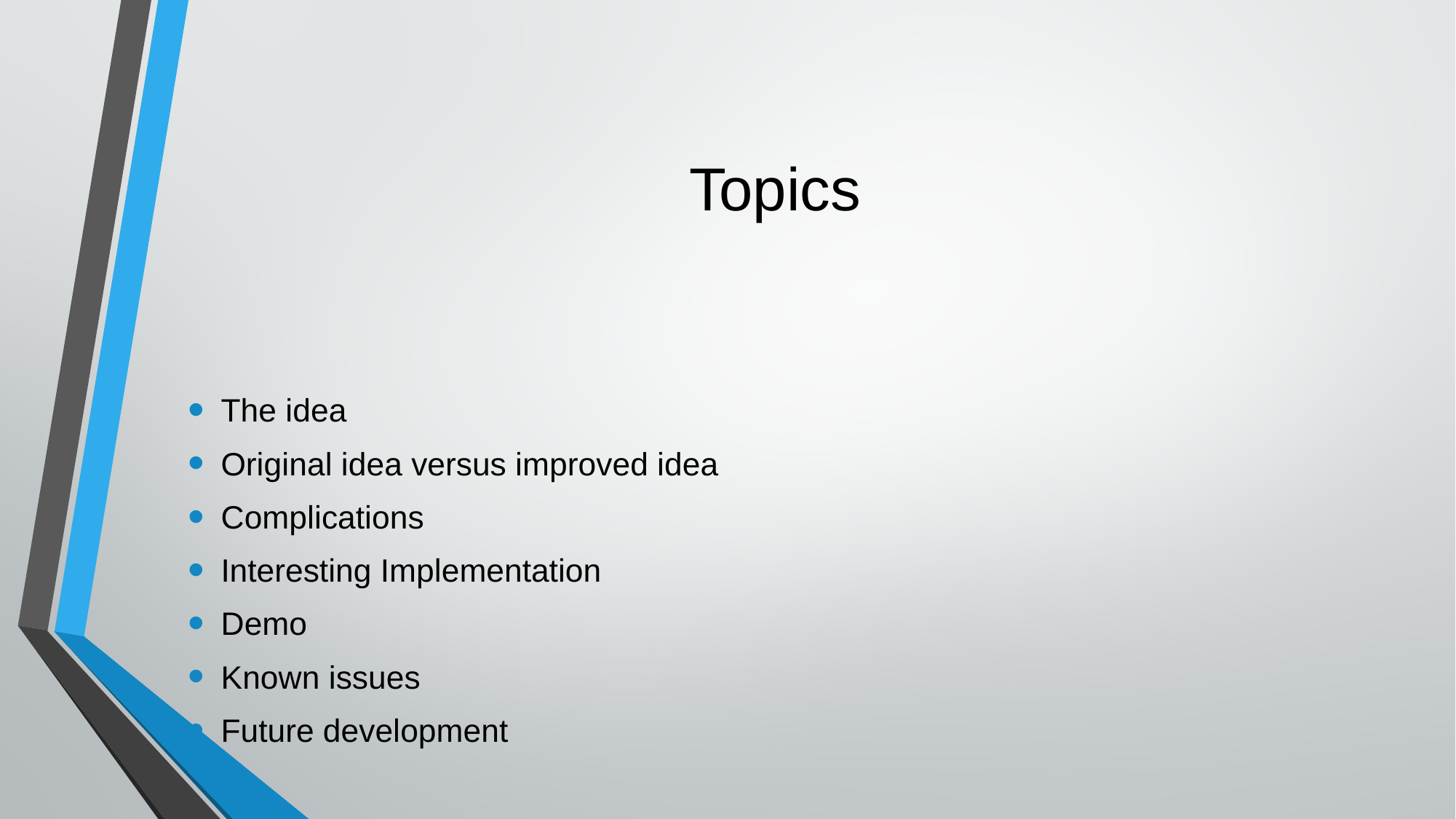

# Topics
The idea
Original idea versus improved idea
Complications
Interesting Implementation
Demo
Known issues
Future development